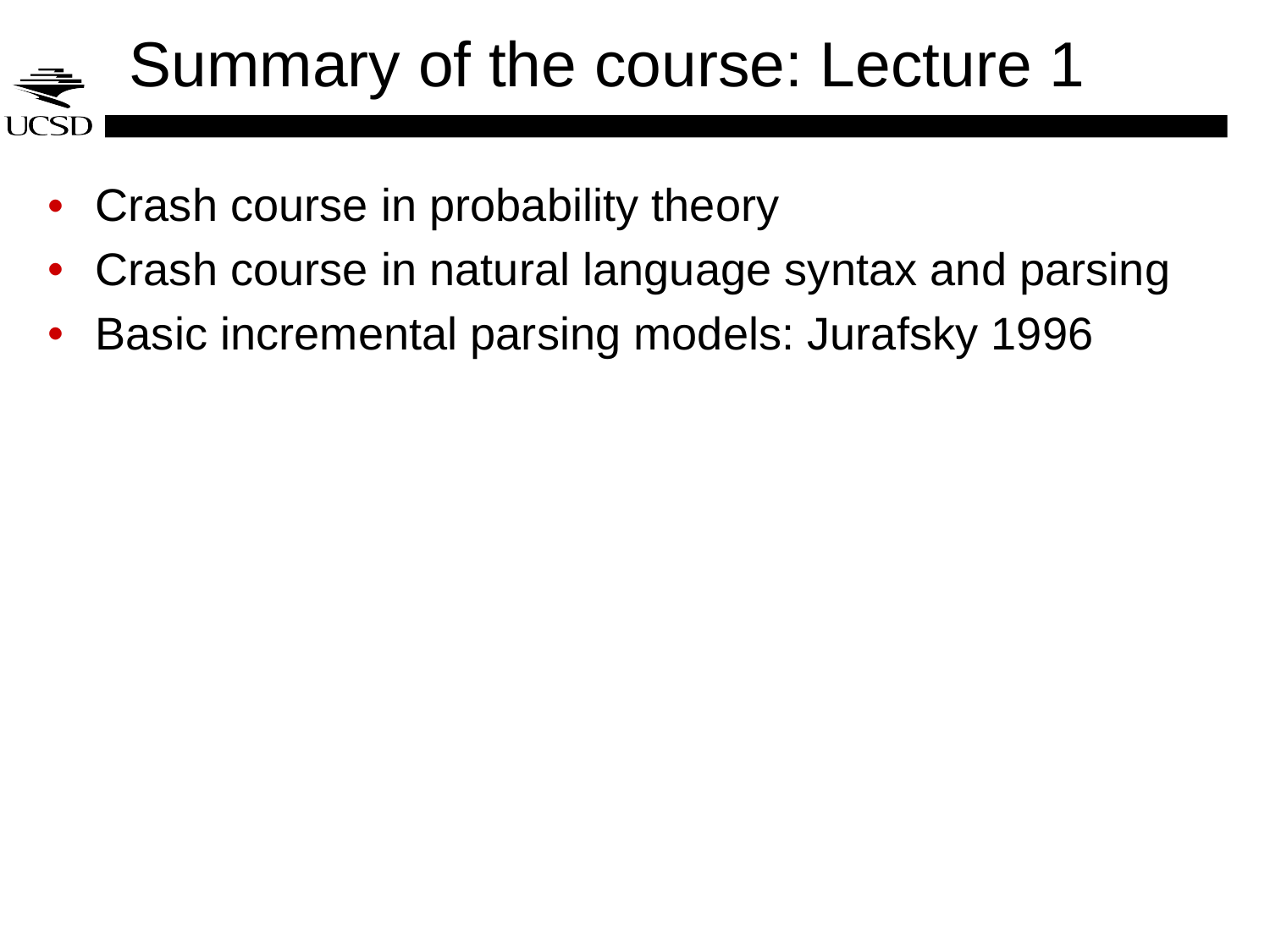

# Summary of the course: Lecture 1
Crash course in probability theory
Crash course in natural language syntax and parsing
Basic incremental parsing models: Jurafsky 1996